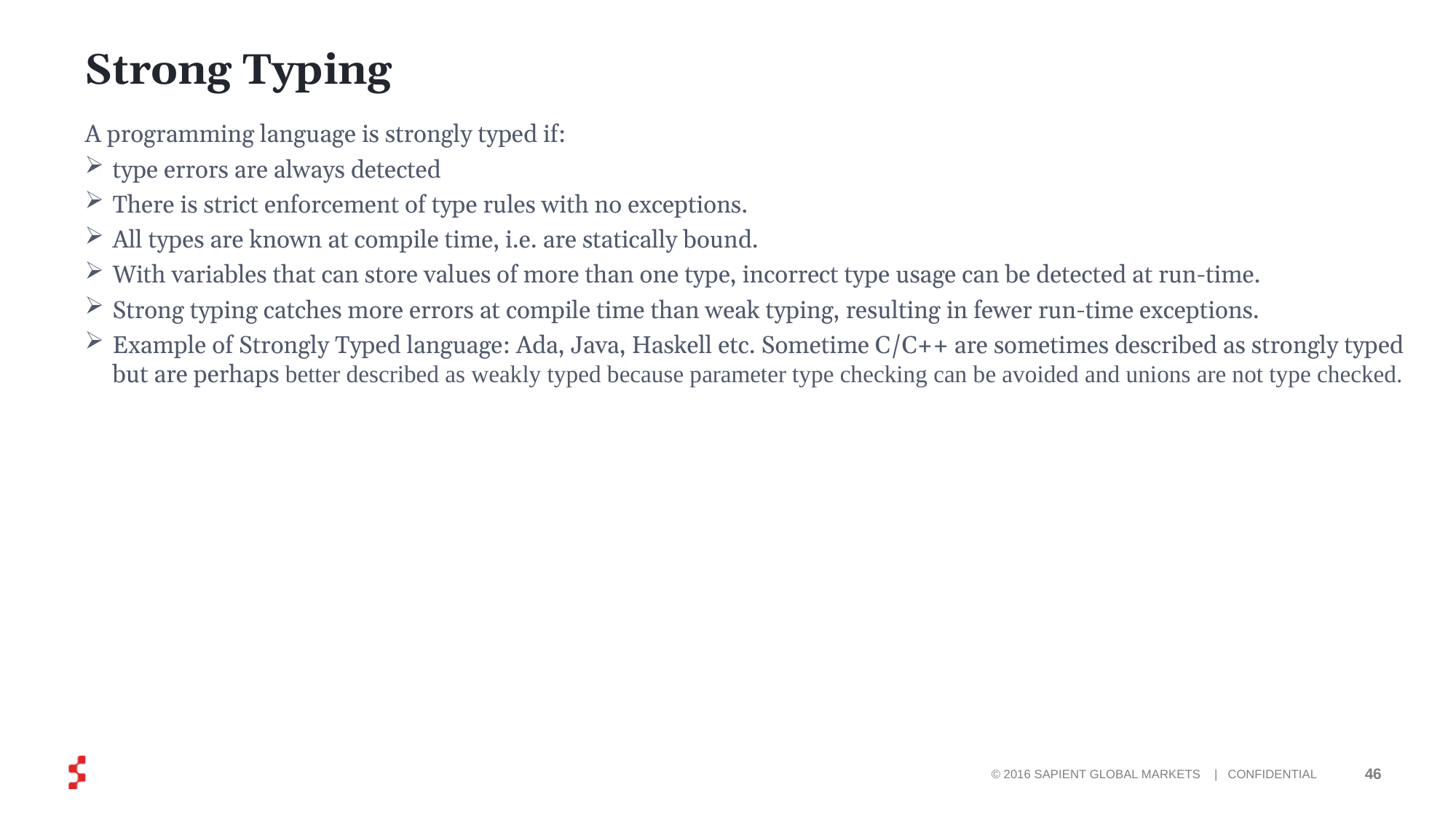

# Strong Typing
A programming language is strongly typed if:
type errors are always detected
There is strict enforcement of type rules with no exceptions.
All types are known at compile time, i.e. are statically bound.
With variables that can store values of more than one type, incorrect type usage can be detected at run-time.
Strong typing catches more errors at compile time than weak typing, resulting in fewer run-time exceptions.
Example of Strongly Typed language: Ada, Java, Haskell etc. Sometime C/C++ are sometimes described as strongly typed but are perhaps better described as weakly typed because parameter type checking can be avoided and unions are not type checked.